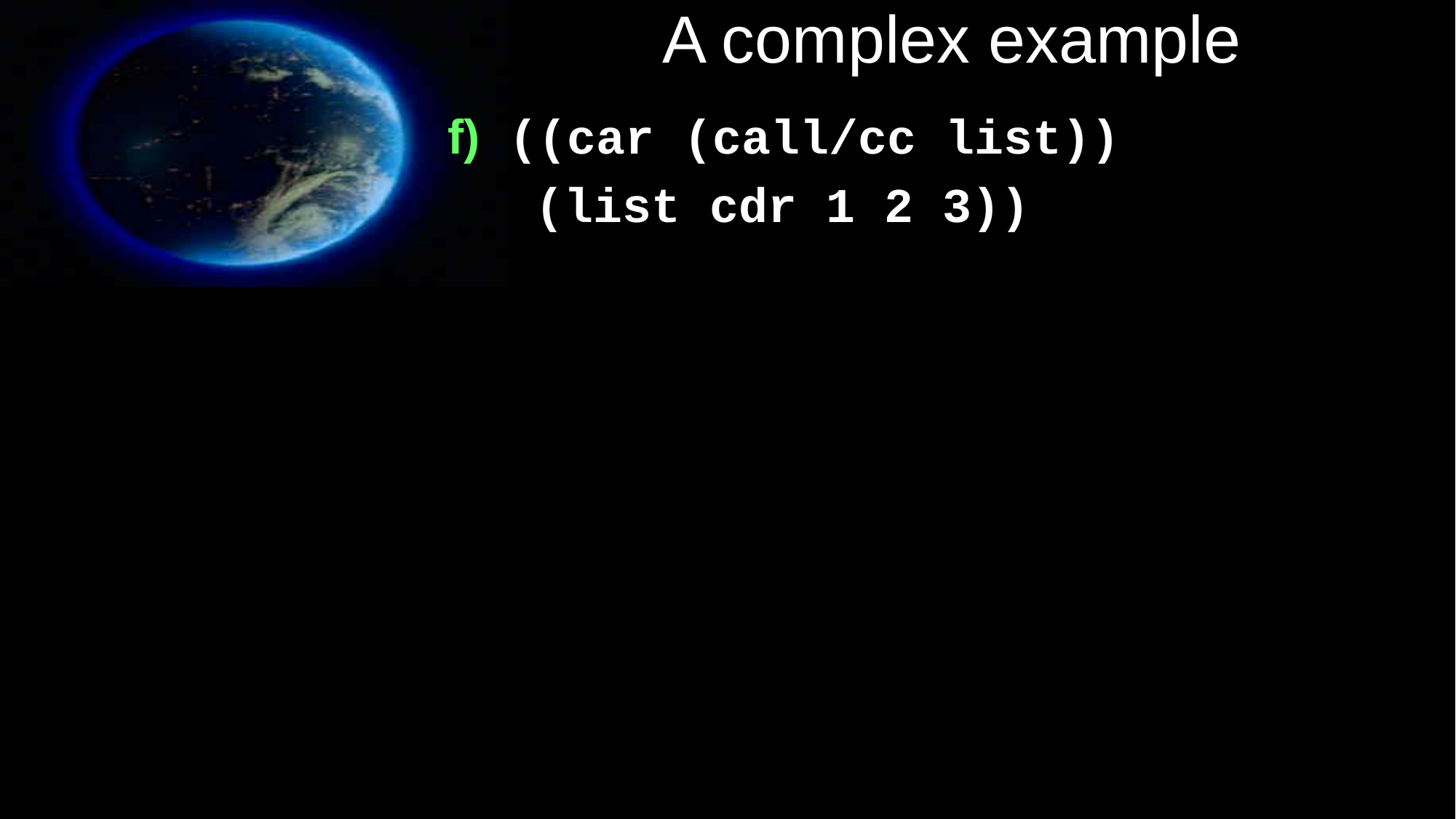

# A complex example
f) ((car (call/cc list))
   (list cdr 1 2 3))